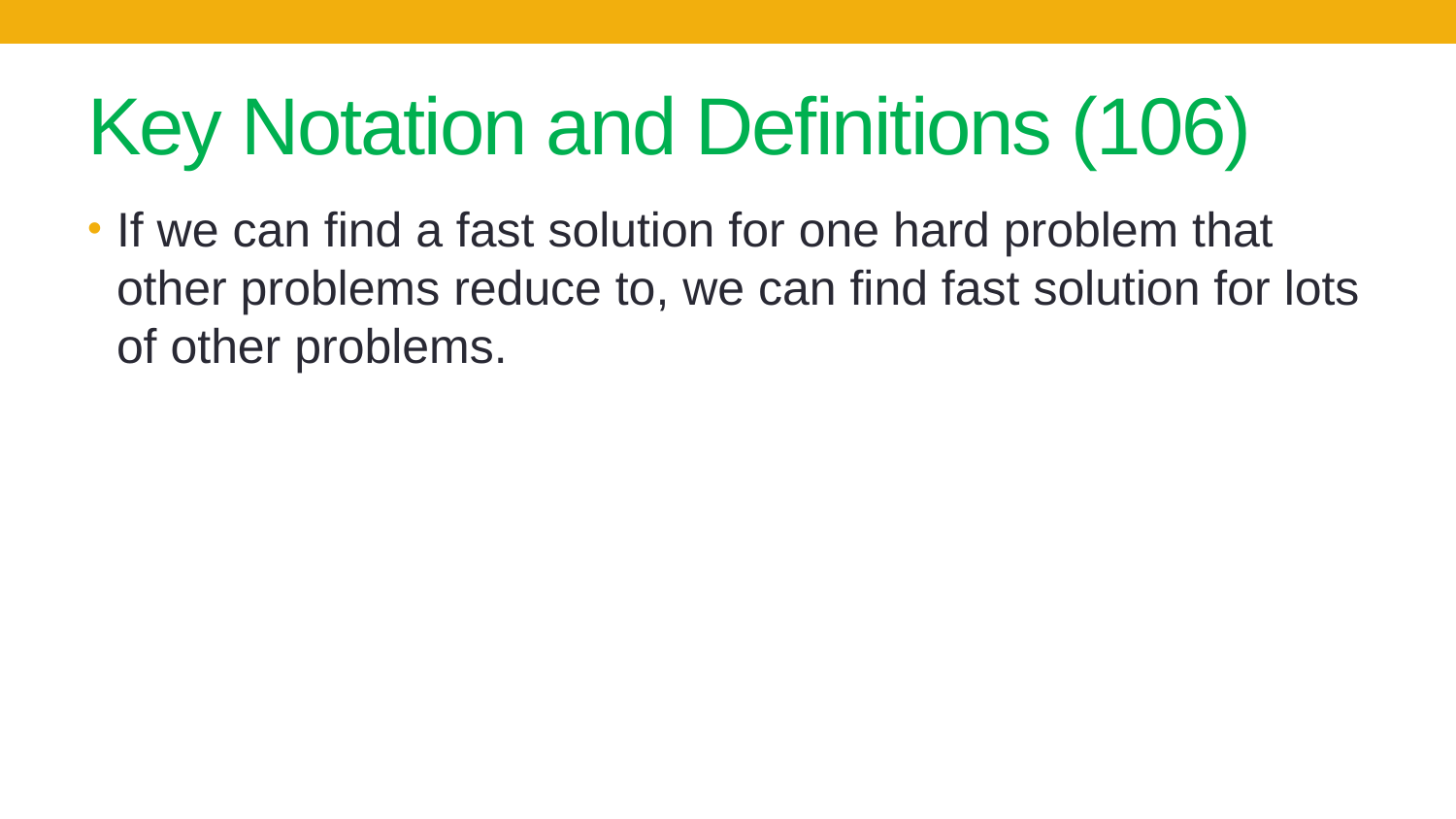

# Key Notation and Definitions (106)
If we can find a fast solution for one hard problem that other problems reduce to, we can find fast solution for lots of other problems.